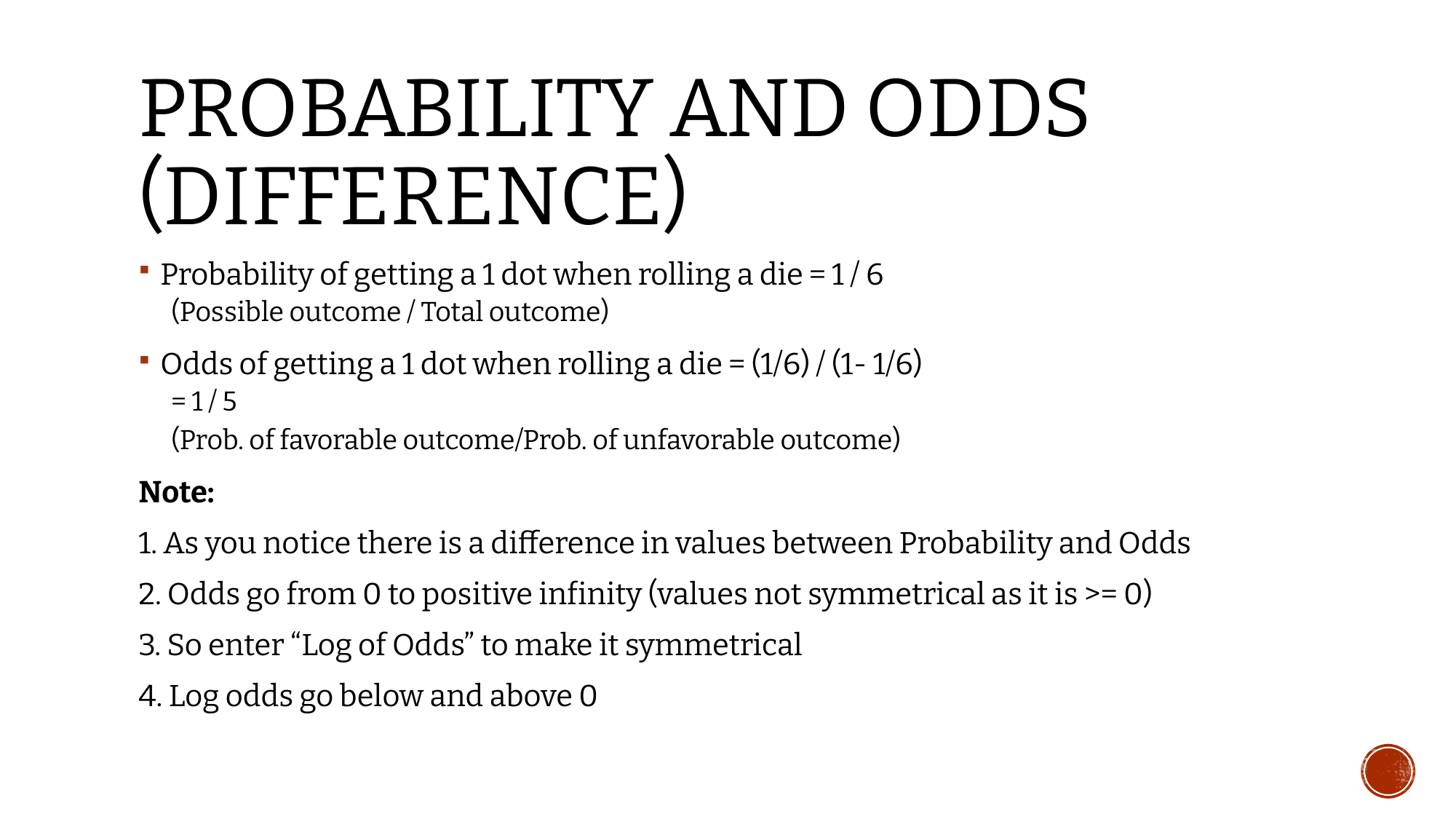

# Probability and odds (difference)
Probability of getting a 1 dot when rolling a die = 1 / 6
(Possible outcome / Total outcome)
Odds of getting a 1 dot when rolling a die = (1/6) / (1- 1/6)
= 1 / 5
(Prob. of favorable outcome/Prob. of unfavorable outcome)
Note:
1. As you notice there is a difference in values between Probability and Odds
2. Odds go from 0 to positive infinity (values not symmetrical as it is >= 0)
3. So enter “Log of Odds” to make it symmetrical
4. Log odds go below and above 0